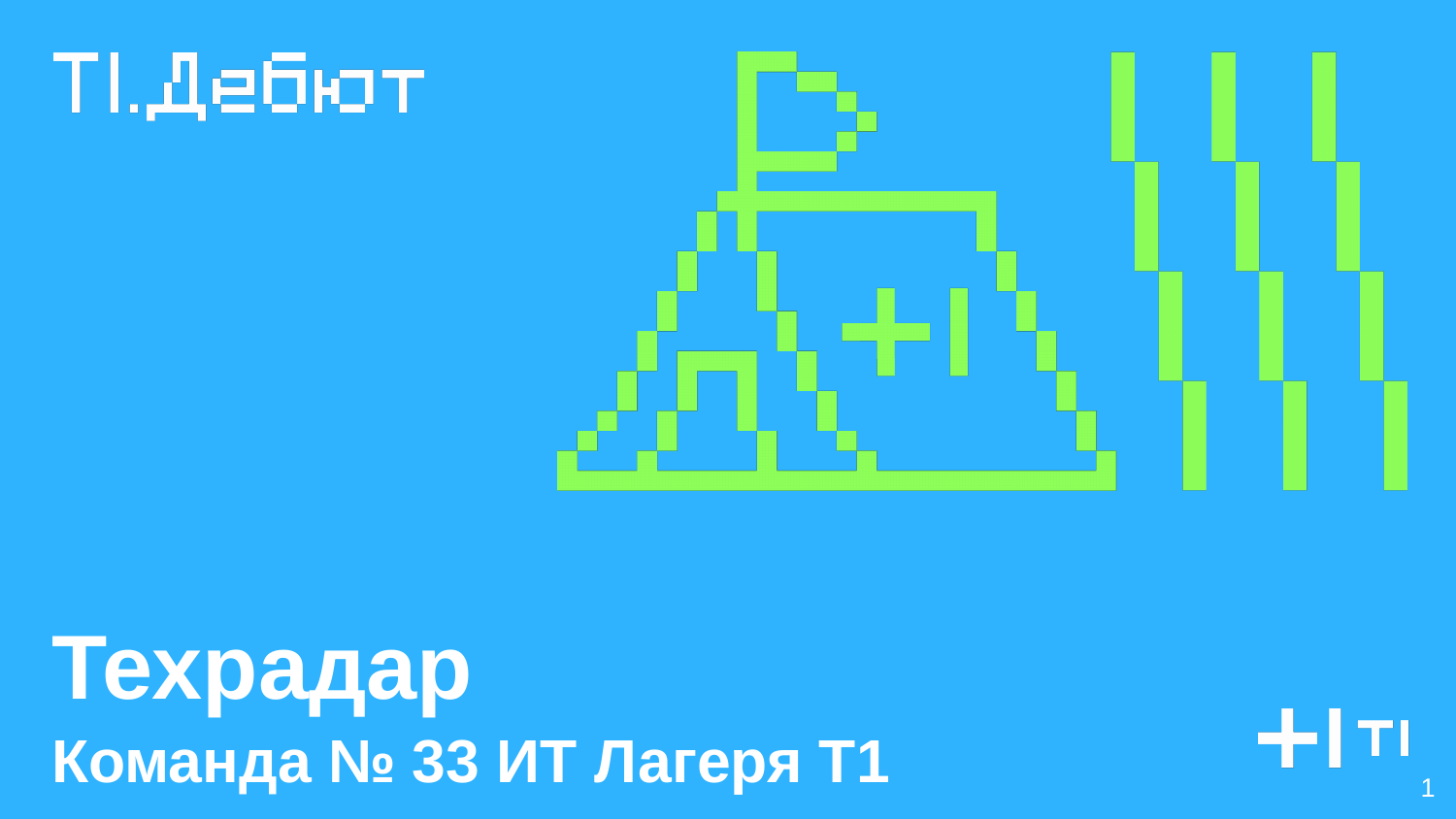

# Техрадар
Команда № 33 ИТ Лагеря Т1
1